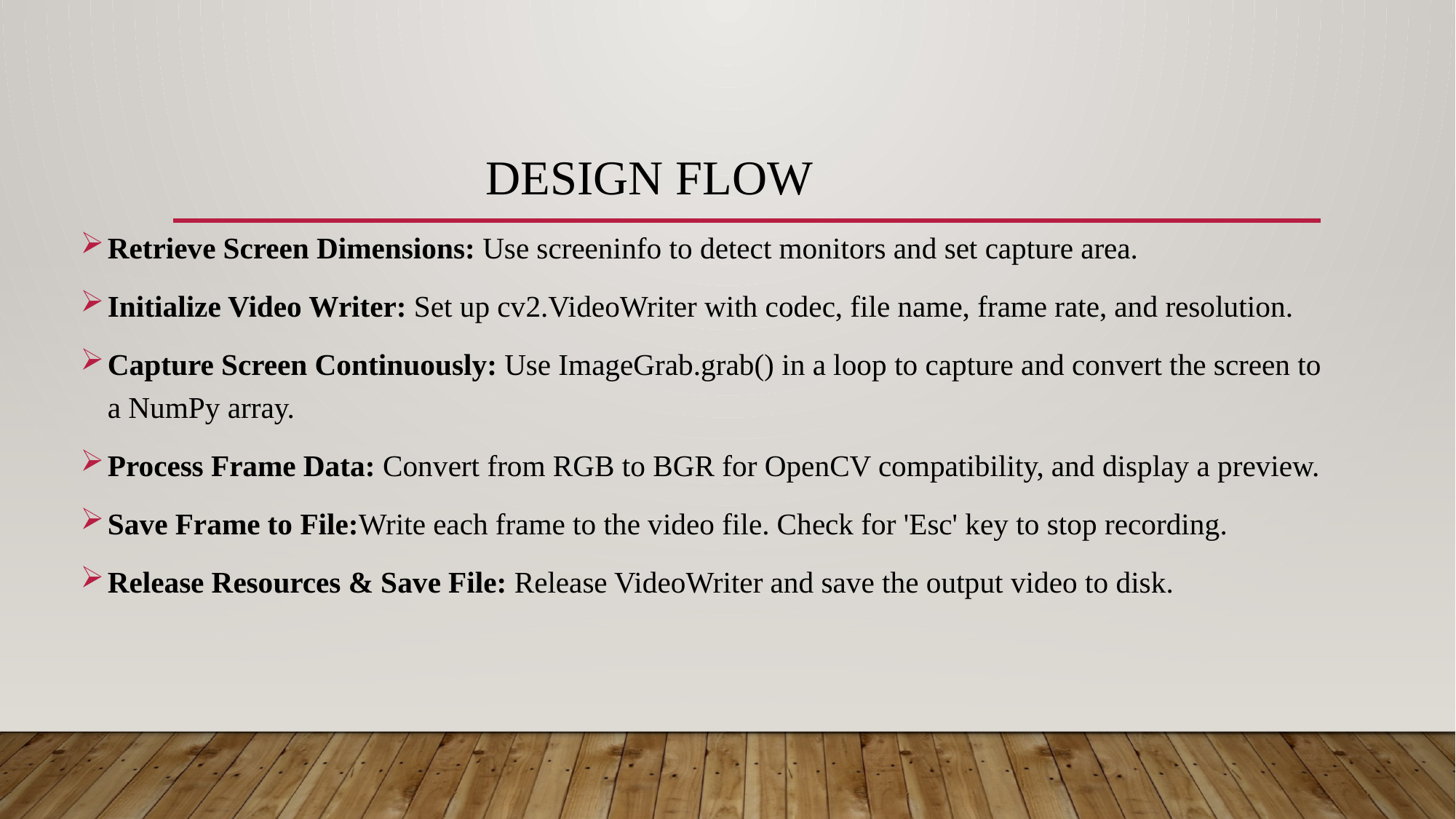

# Design Flow
Retrieve Screen Dimensions: Use screeninfo to detect monitors and set capture area.
Initialize Video Writer: Set up cv2.VideoWriter with codec, file name, frame rate, and resolution.
Capture Screen Continuously: Use ImageGrab.grab() in a loop to capture and convert the screen to a NumPy array.
Process Frame Data: Convert from RGB to BGR for OpenCV compatibility, and display a preview.
Save Frame to File:Write each frame to the video file. Check for 'Esc' key to stop recording.
Release Resources & Save File: Release VideoWriter and save the output video to disk.